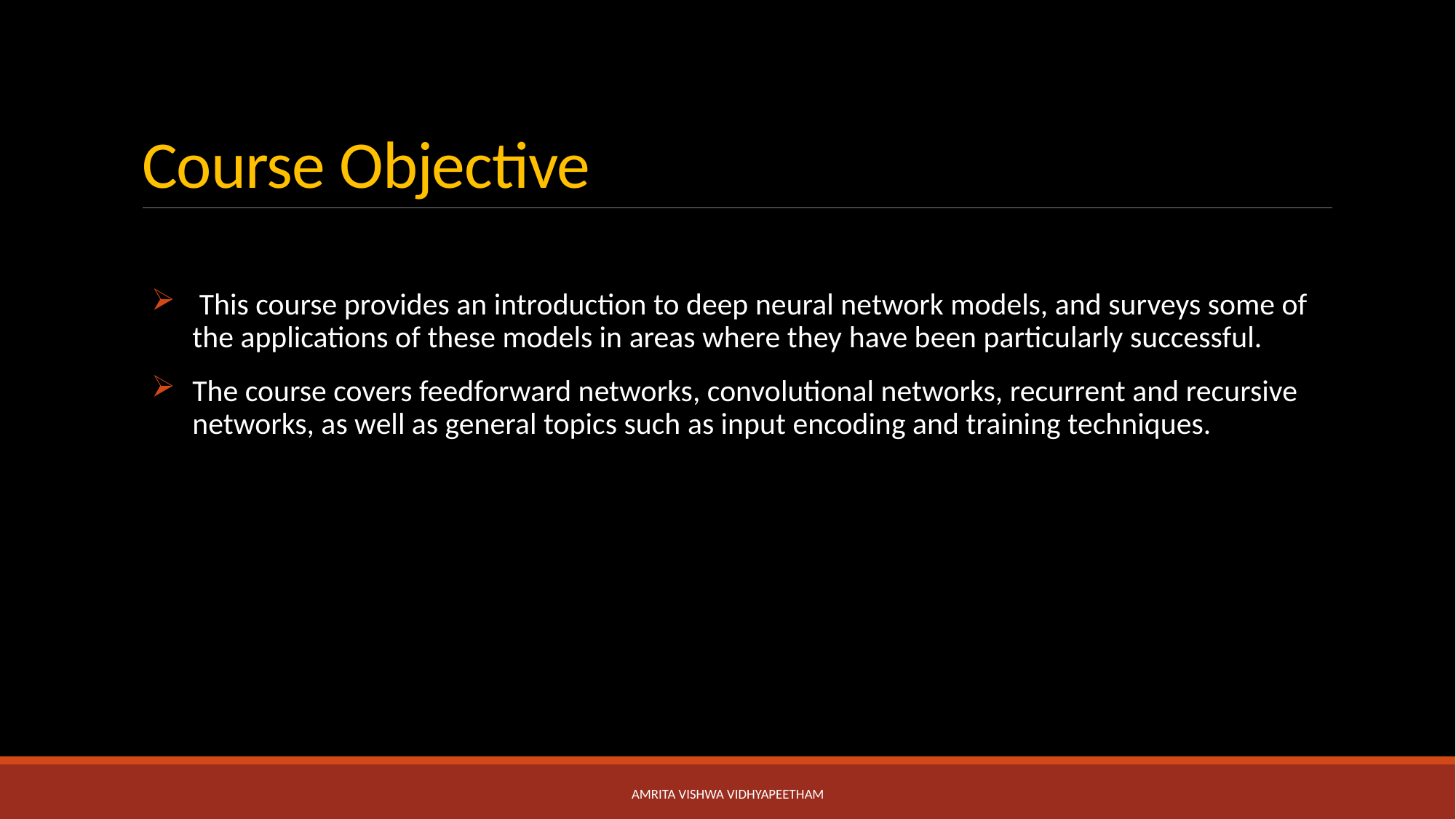

# Course Objective

 This course provides an introduction to deep neural network models, and surveys some of the applications of these models in areas where they have been particularly successful.
The course covers feedforward networks, convolutional networks, recurrent and recursive networks, as well as general topics such as input encoding and training techniques.
Amrita Vishwa VidhyaPeetham